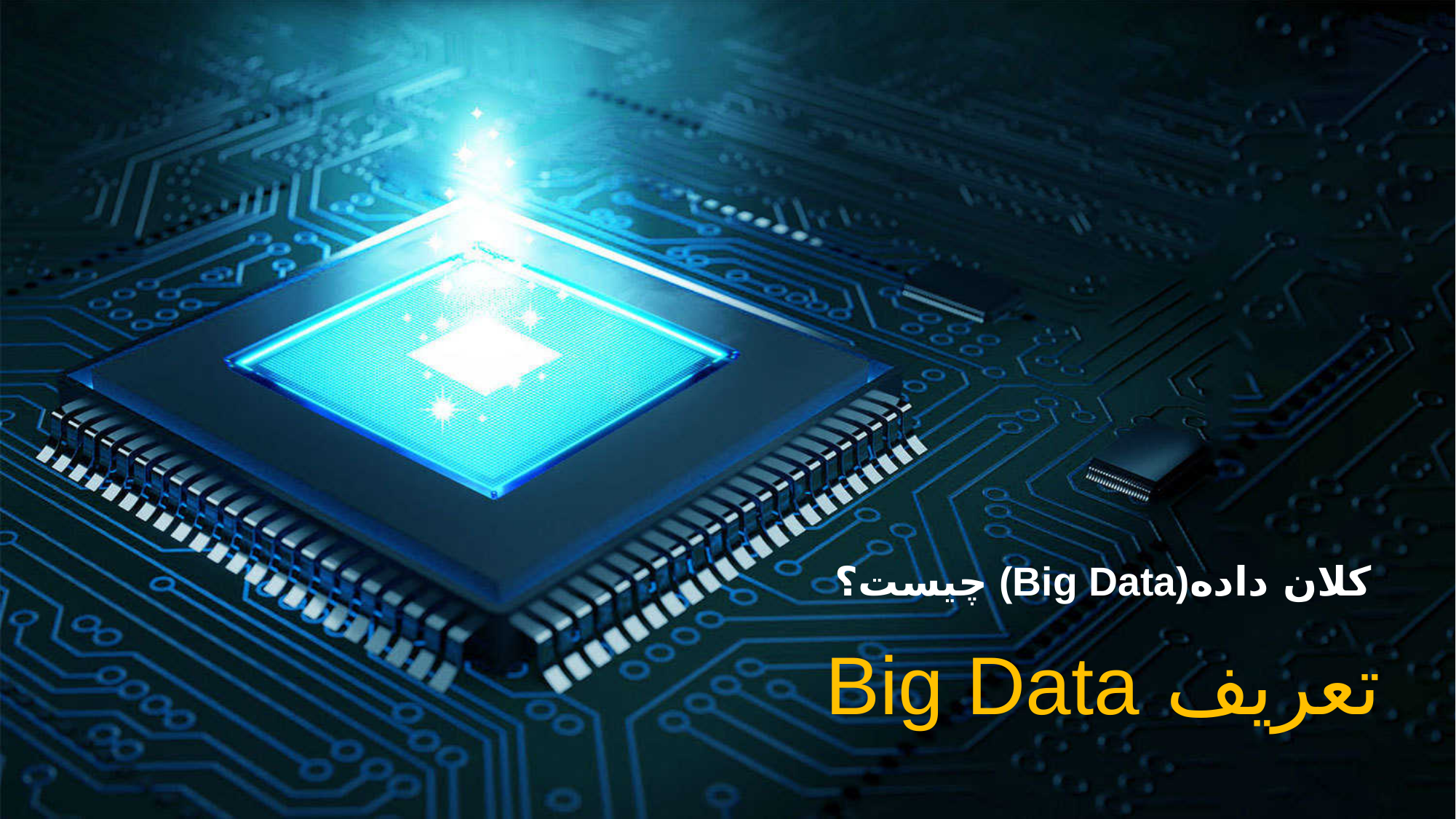

کلان‌ داده(Big Data) چیست؟

تعریف Big Data